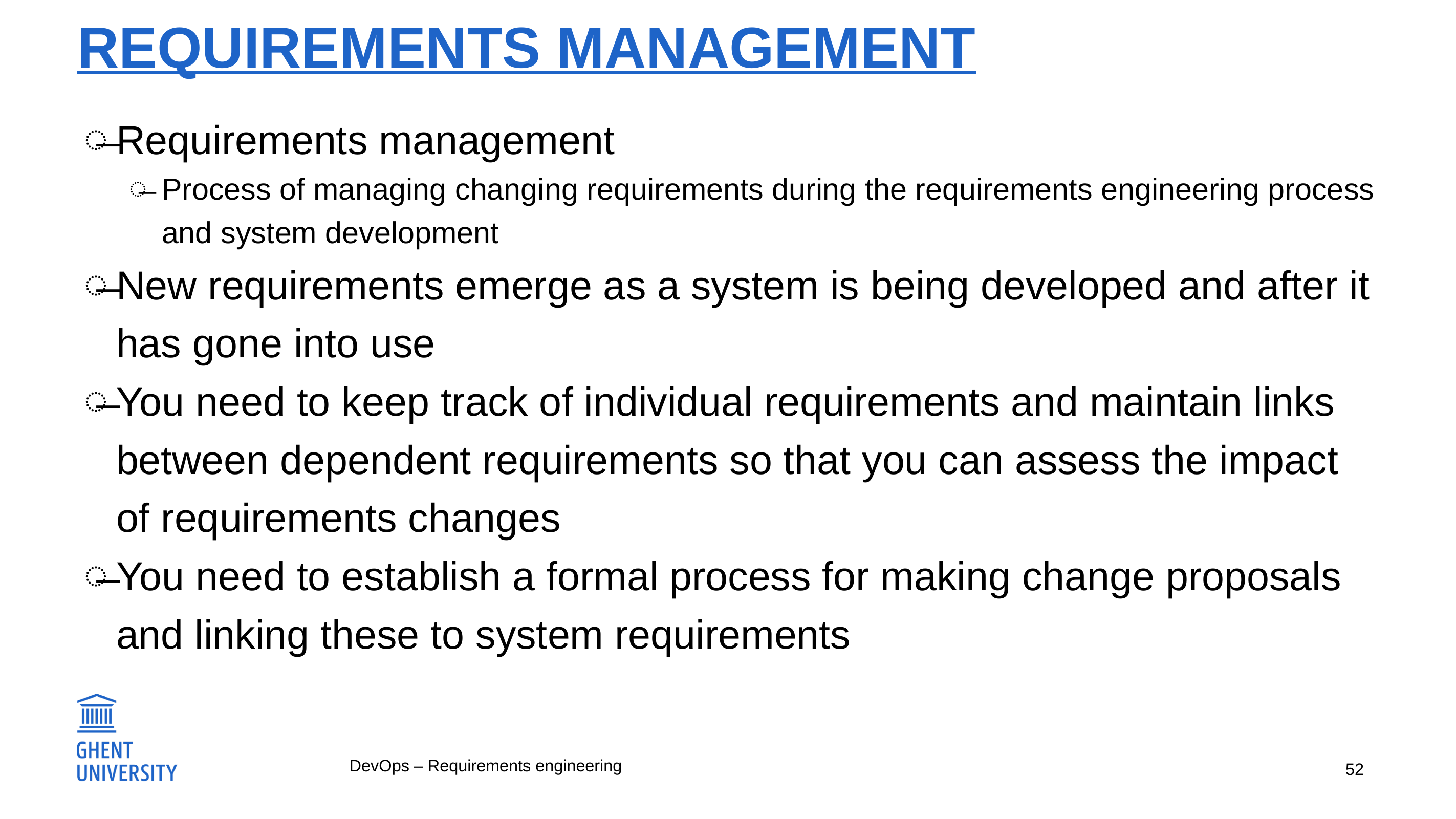

# Requirements management
Requirements management
Process of managing changing requirements during the requirements engineering process and system development
New requirements emerge as a system is being developed and after it has gone into use
You need to keep track of individual requirements and maintain links between dependent requirements so that you can assess the impact of requirements changes
You need to establish a formal process for making change proposals and linking these to system requirements